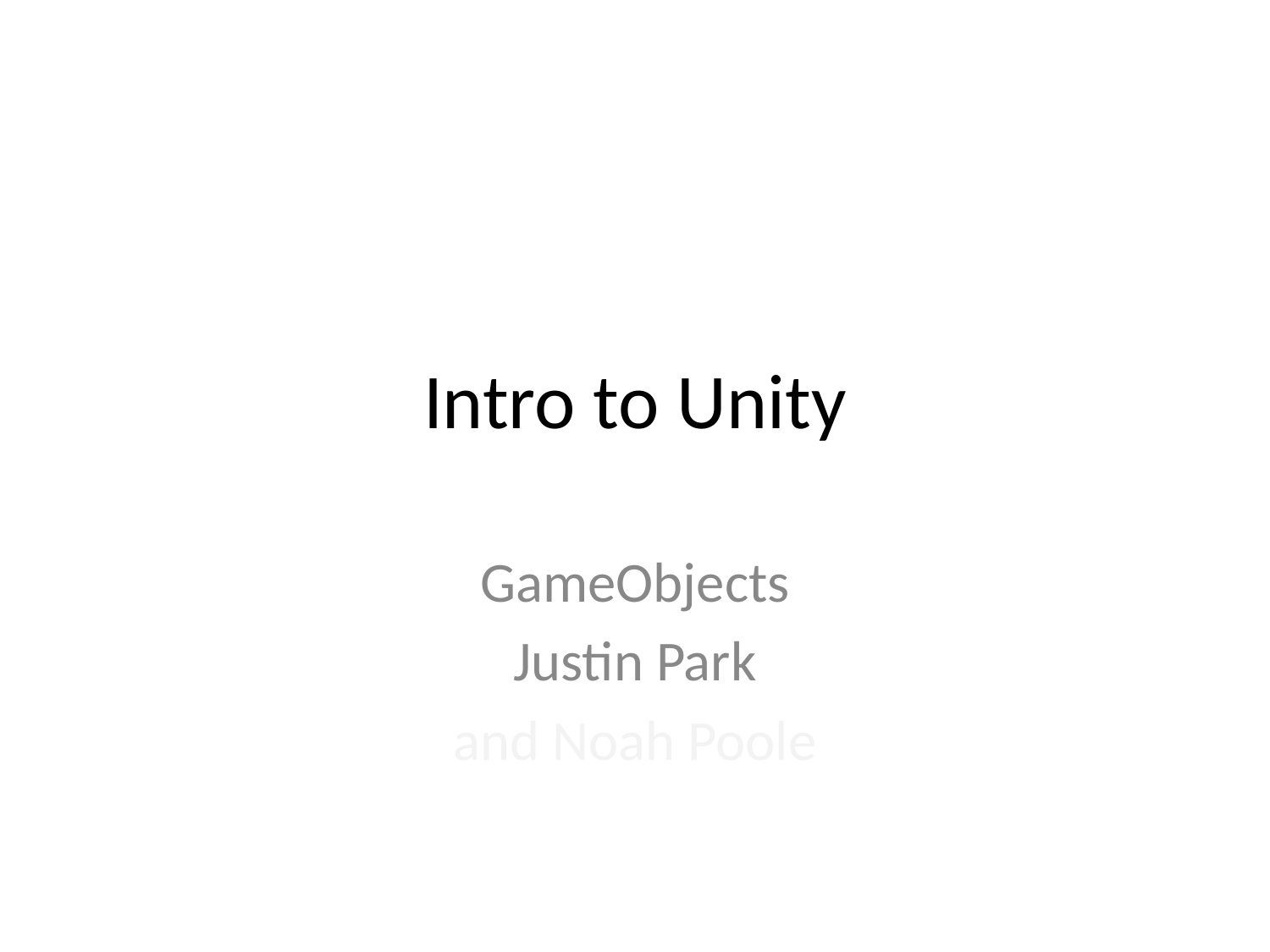

# Intro to Unity
GameObjects
Justin Park
and Noah Poole